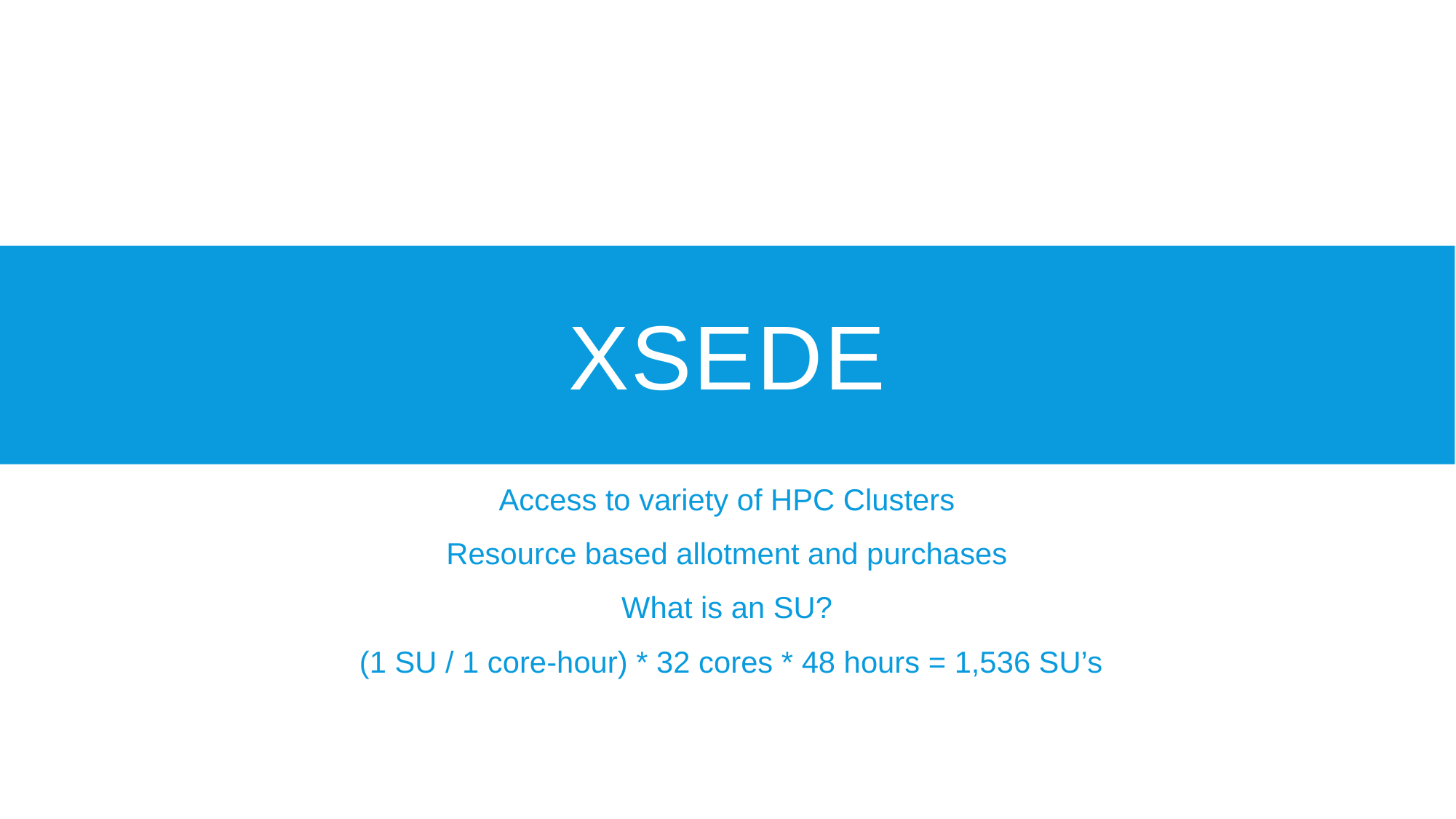

# xsede
Access to variety of HPC Clusters
Resource based allotment and purchases
What is an SU?
 (1 SU / 1 core-hour) * 32 cores * 48 hours = 1,536 SU’s